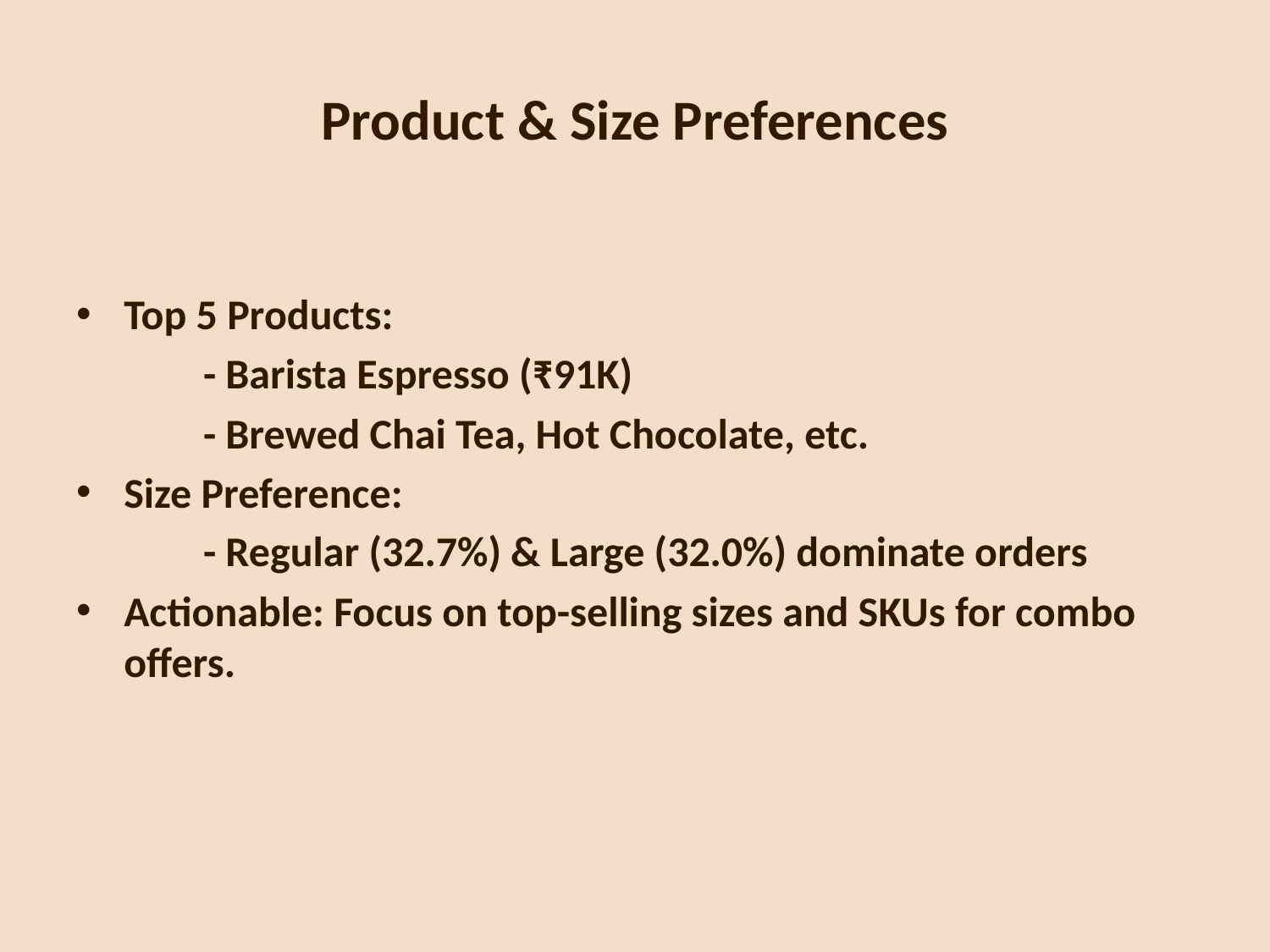

# Product & Size Preferences

Top 5 Products:
	- Barista Espresso (₹91K)
	- Brewed Chai Tea, Hot Chocolate, etc.
Size Preference:
	- Regular (32.7%) & Large (32.0%) dominate orders
Actionable: Focus on top-selling sizes and SKUs for combo offers.